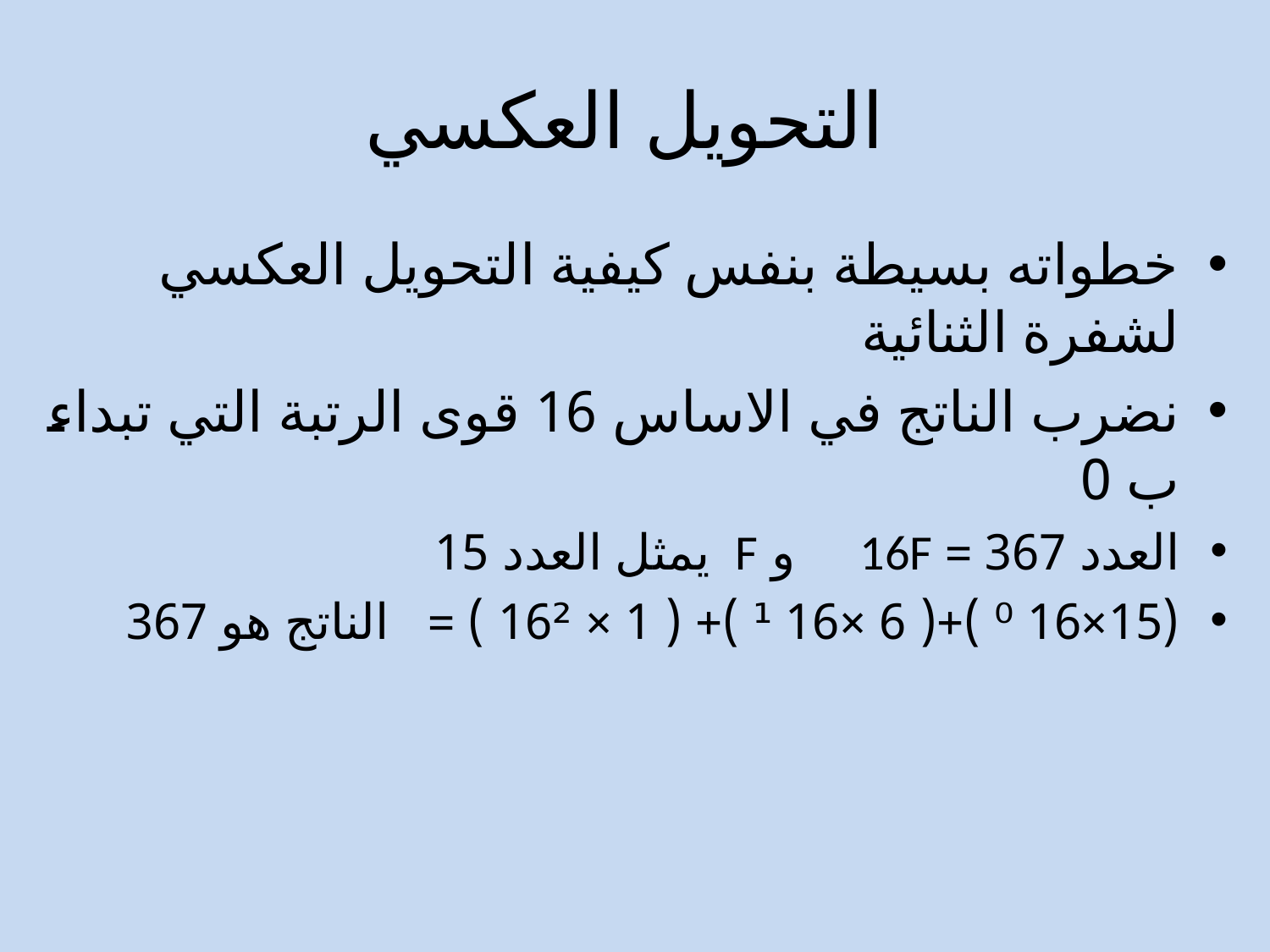

# التحويل العكسي
خطواته بسيطة بنفس كيفية التحويل العكسي لشفرة الثنائية
نضرب الناتج في الاساس 16 قوى الرتبة التي تبداء ب 0
العدد 367 = 16F     و F  يمثل العدد 15
(15×16 ⁰ )+( 6 ×16 ¹ )+ ( 1 × 16² ) =   الناتج هو 367